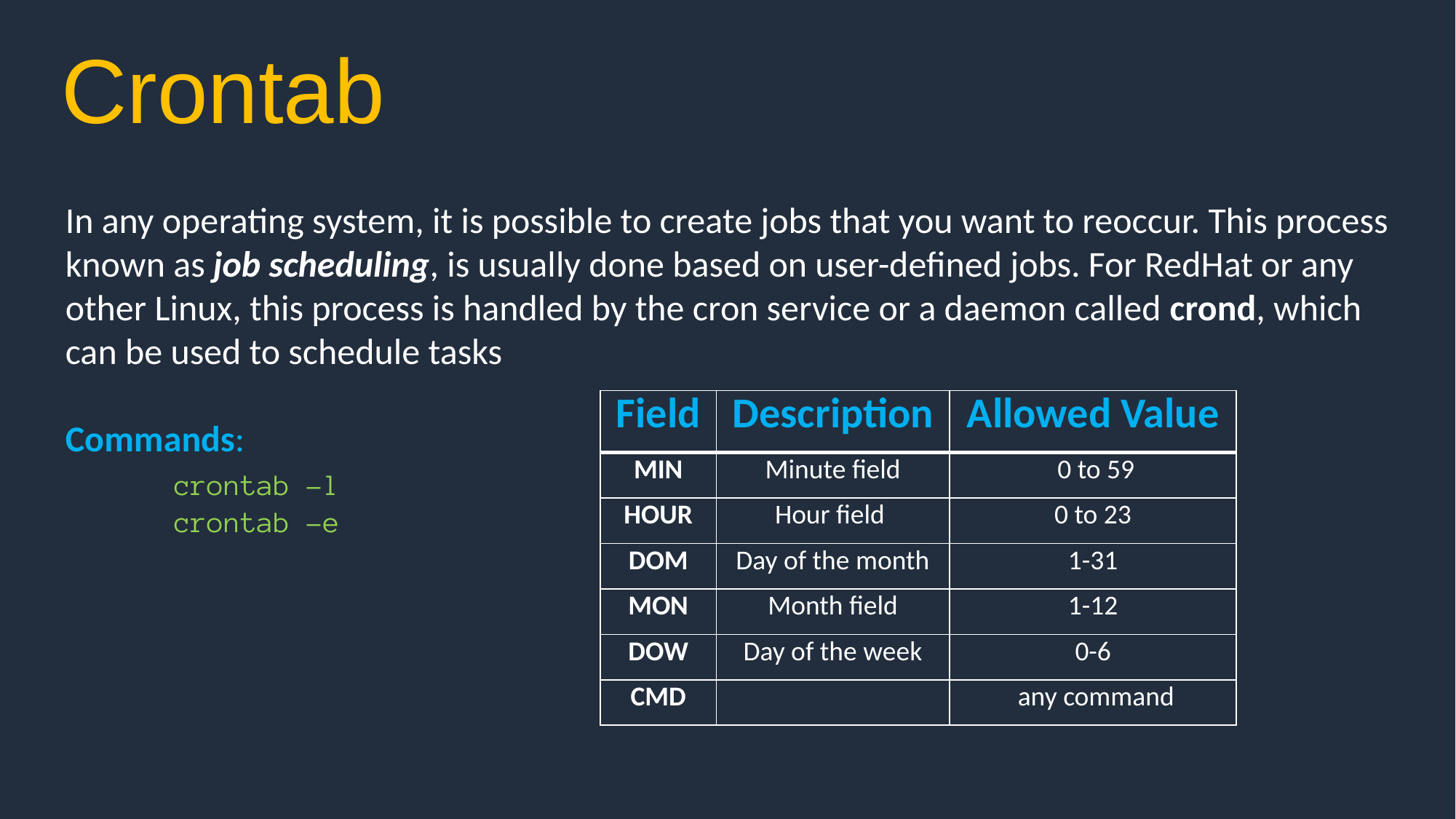

Crontab
In any operating system, it is possible to create jobs that you want to reoccur. This process known as job scheduling, is usually done based on user-defined jobs. For RedHat or any other Linux, this process is handled by the cron service or a daemon called crond, which can be used to schedule tasks

Commands:
	crontab -l
	crontab -e

| Field | Description | Allowed Value |
| --- | --- | --- |
| MIN | Minute field | 0 to 59 |
| HOUR | Hour field | 0 to 23 |
| DOM | Day of the month | 1-31 |
| MON | Month field | 1-12 |
| DOW | Day of the week | 0-6 |
| CMD |  | any command |